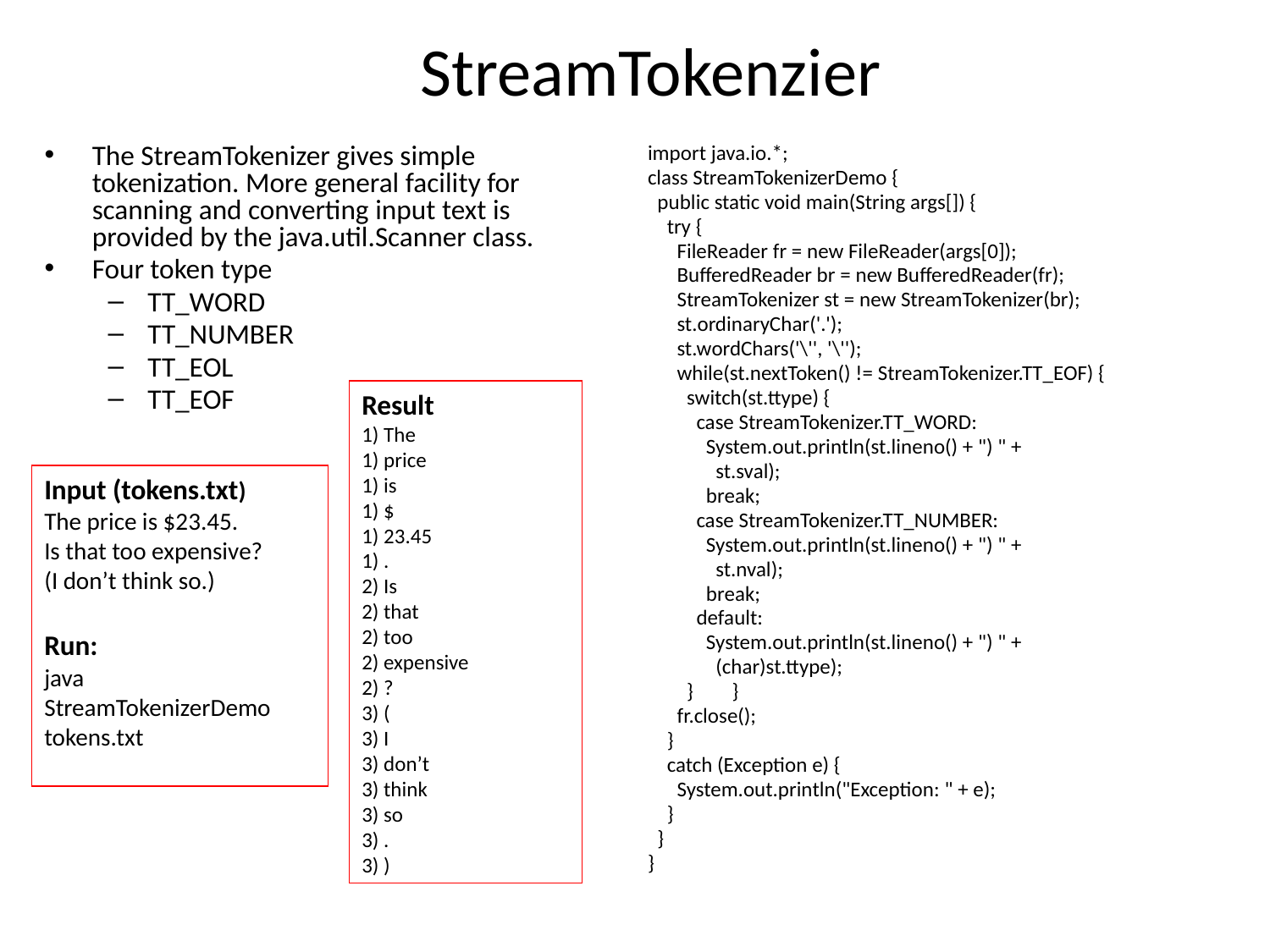

# StreamTokenzier
The StreamTokenizer gives simple tokenization. More general facility for scanning and converting input text is provided by the java.util.Scanner class.
Four token type
TT_WORD
TT_NUMBER
TT_EOL
TT_EOF

import java.io.*;
class StreamTokenizerDemo {
  public static void main(String args[]) {
    try {
      FileReader fr = new FileReader(args[0]);
      BufferedReader br = new BufferedReader(fr);
      StreamTokenizer st = new StreamTokenizer(br);
      st.ordinaryChar('.');
      st.wordChars('\'', '\'');
      while(st.nextToken() != StreamTokenizer.TT_EOF) {
        switch(st.ttype) {
          case StreamTokenizer.TT_WORD:
            System.out.println(st.lineno() + ") " +
              st.sval);
            break;
          case StreamTokenizer.TT_NUMBER:
            System.out.println(st.lineno() + ") " +
              st.nval);
            break;
          default:
            System.out.println(st.lineno() + ") " +
              (char)st.ttype);
        }        }
      fr.close();
    }
    catch (Exception e) {
      System.out.println("Exception: " + e);
    }
  }
}
Result
1) The
1) price
1) is
1) $
1) 23.45
1) .
2) Is
2) that
2) too
2) expensive
2) ?
3) (
3) I
3) don’t
3) think
3) so
3) .
3) )
Input (tokens.txt)
The price is $23.45.
Is that too expensive?
(I don’t think so.)

Run:
java StreamTokenizerDemo tokens.txt